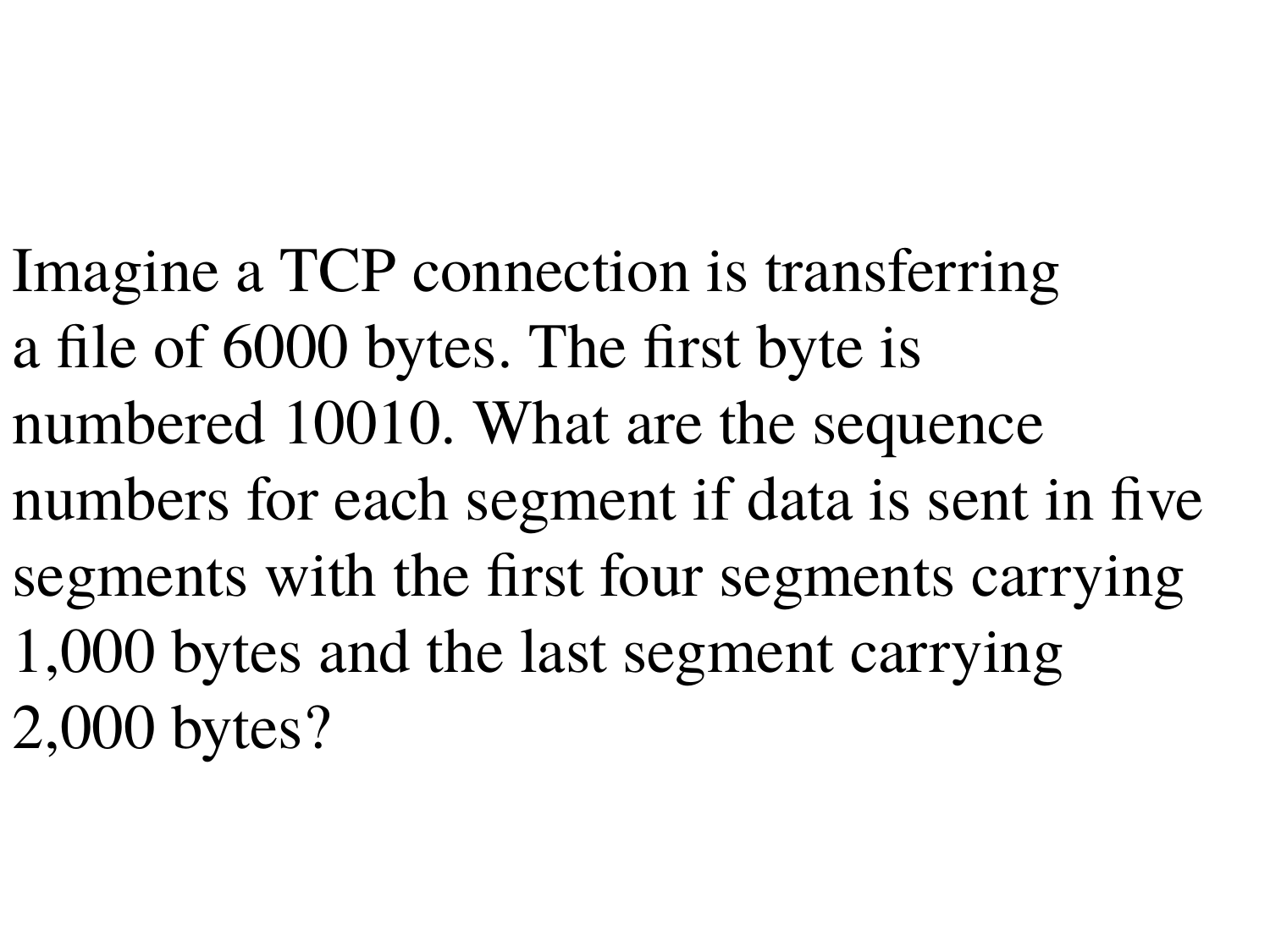

Imagine a TCP connection is transferring
a file of 6000 bytes. The first byte is
numbered 10010. What are the sequence
numbers for each segment if data is sent in five segments with the first four segments carrying 1,000 bytes and the last segment carrying 2,000 bytes?